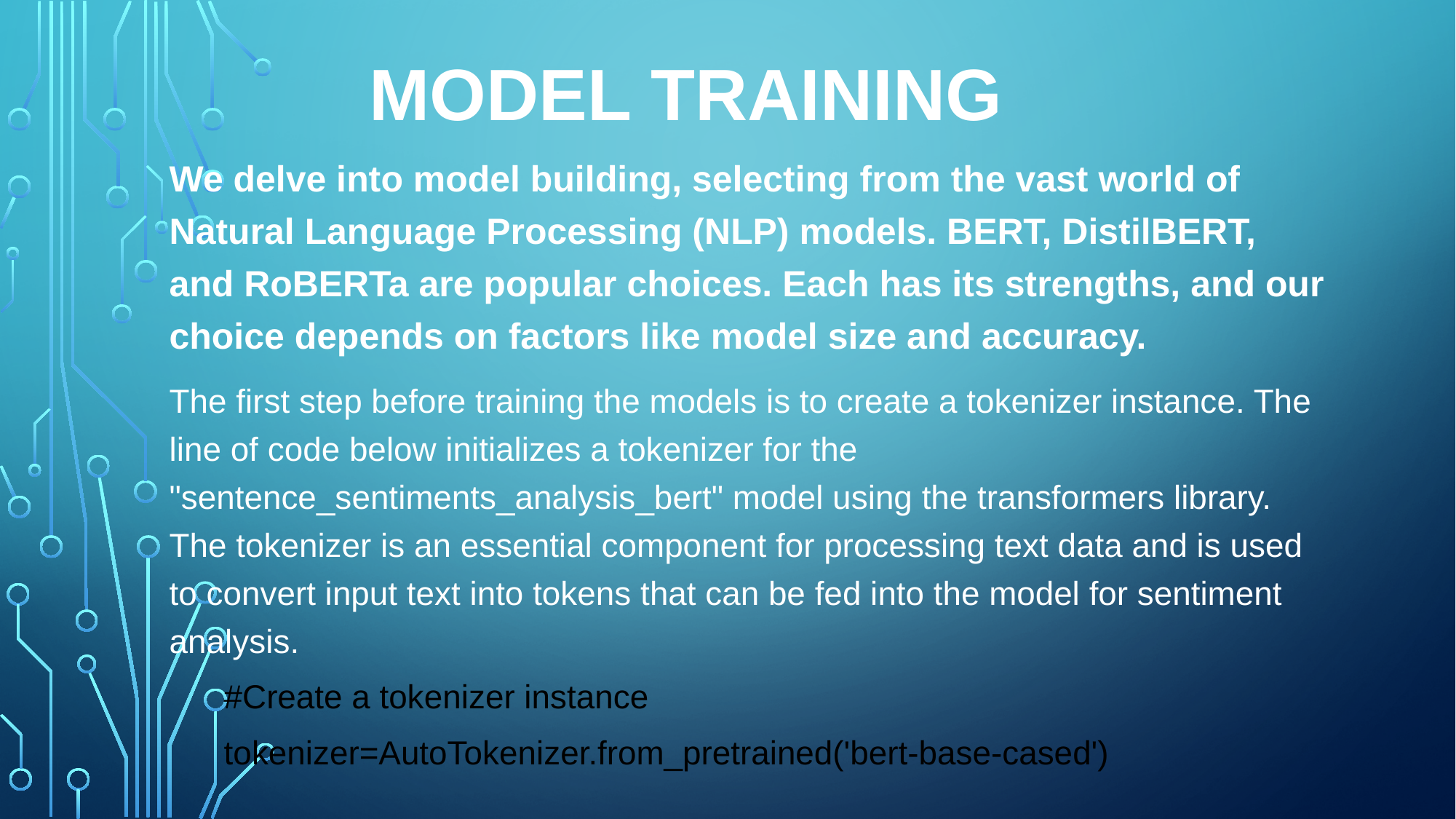

# Model training
We delve into model building, selecting from the vast world of Natural Language Processing (NLP) models. BERT, DistilBERT, and RoBERTa are popular choices. Each has its strengths, and our choice depends on factors like model size and accuracy.
The first step before training the models is to create a tokenizer instance. The line of code below initializes a tokenizer for the "sentence_sentiments_analysis_bert" model using the transformers library. The tokenizer is an essential component for processing text data and is used to convert input text into tokens that can be fed into the model for sentiment analysis.
#Create a tokenizer instance
tokenizer=AutoTokenizer.from_pretrained('bert-base-cased')